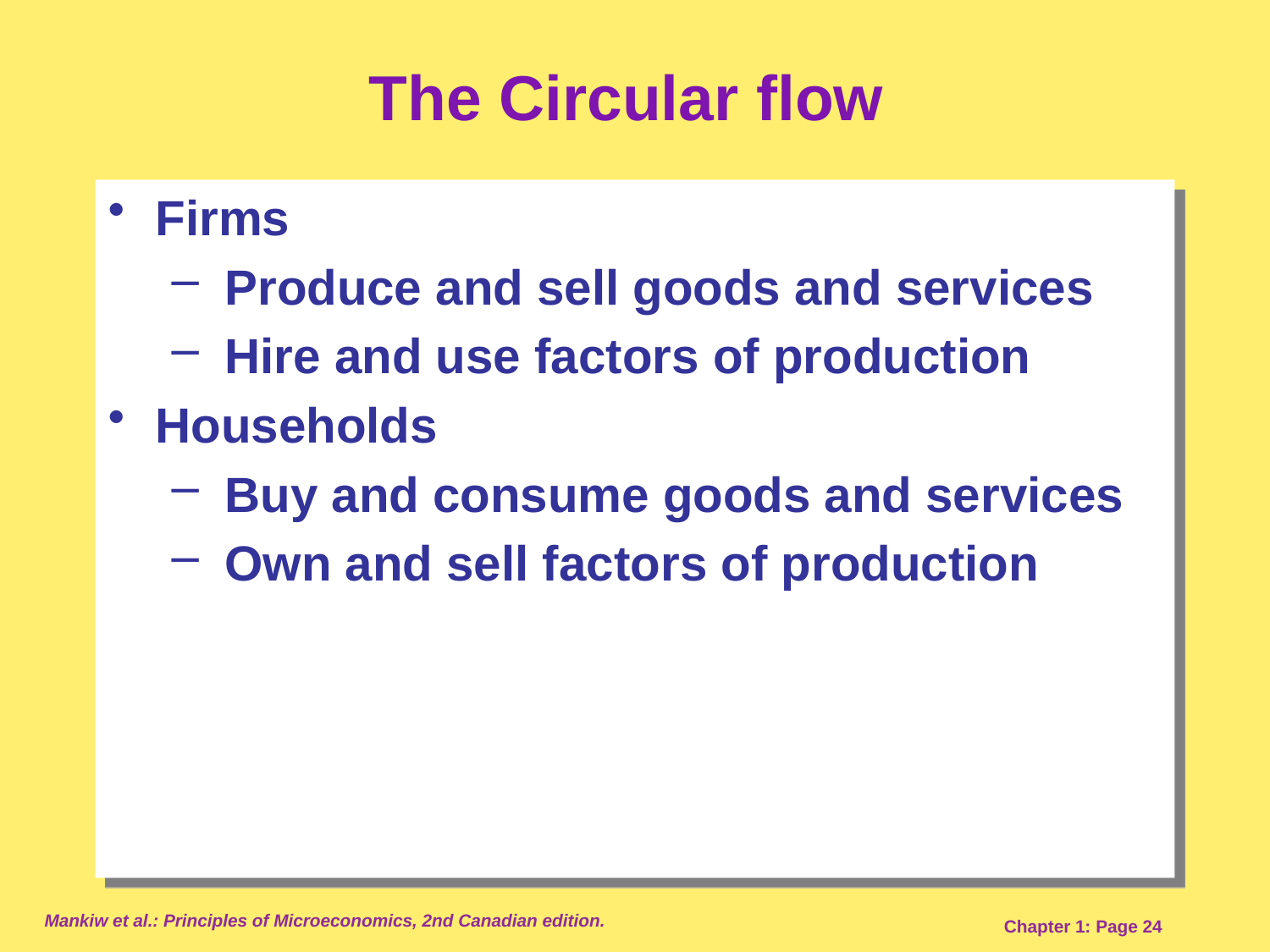

# The Circular flow
Firms
 Produce and sell goods and services
 Hire and use factors of production
Households
 Buy and consume goods and services
 Own and sell factors of production

Mankiw et al.: Principles of Microeconomics, 2nd Canadian edition.
Chapter 1: Page 24